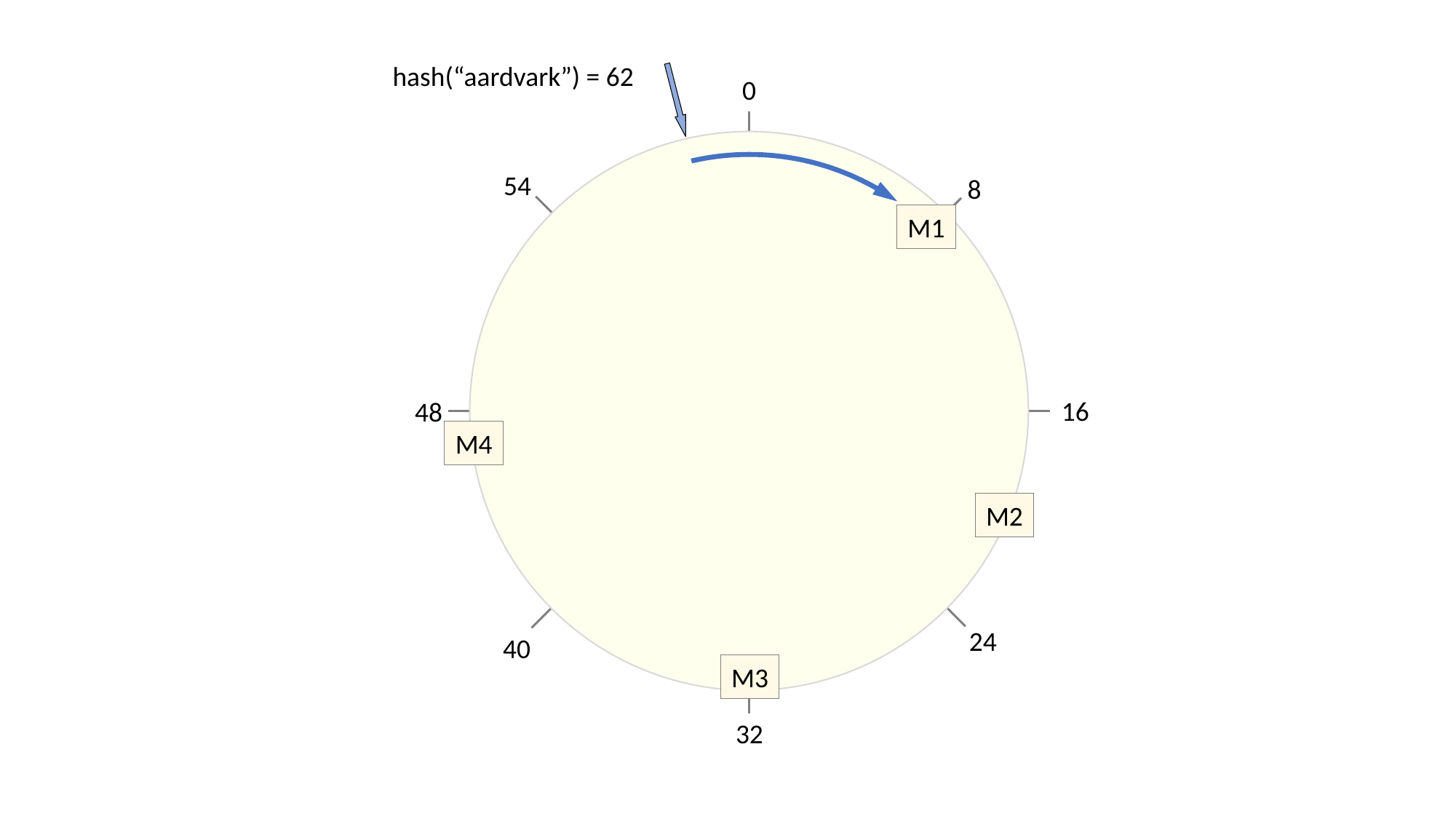

hash(“aardvark”) = 62
0

54
8
M1
16
48
M4
M2
24
40
M3
32